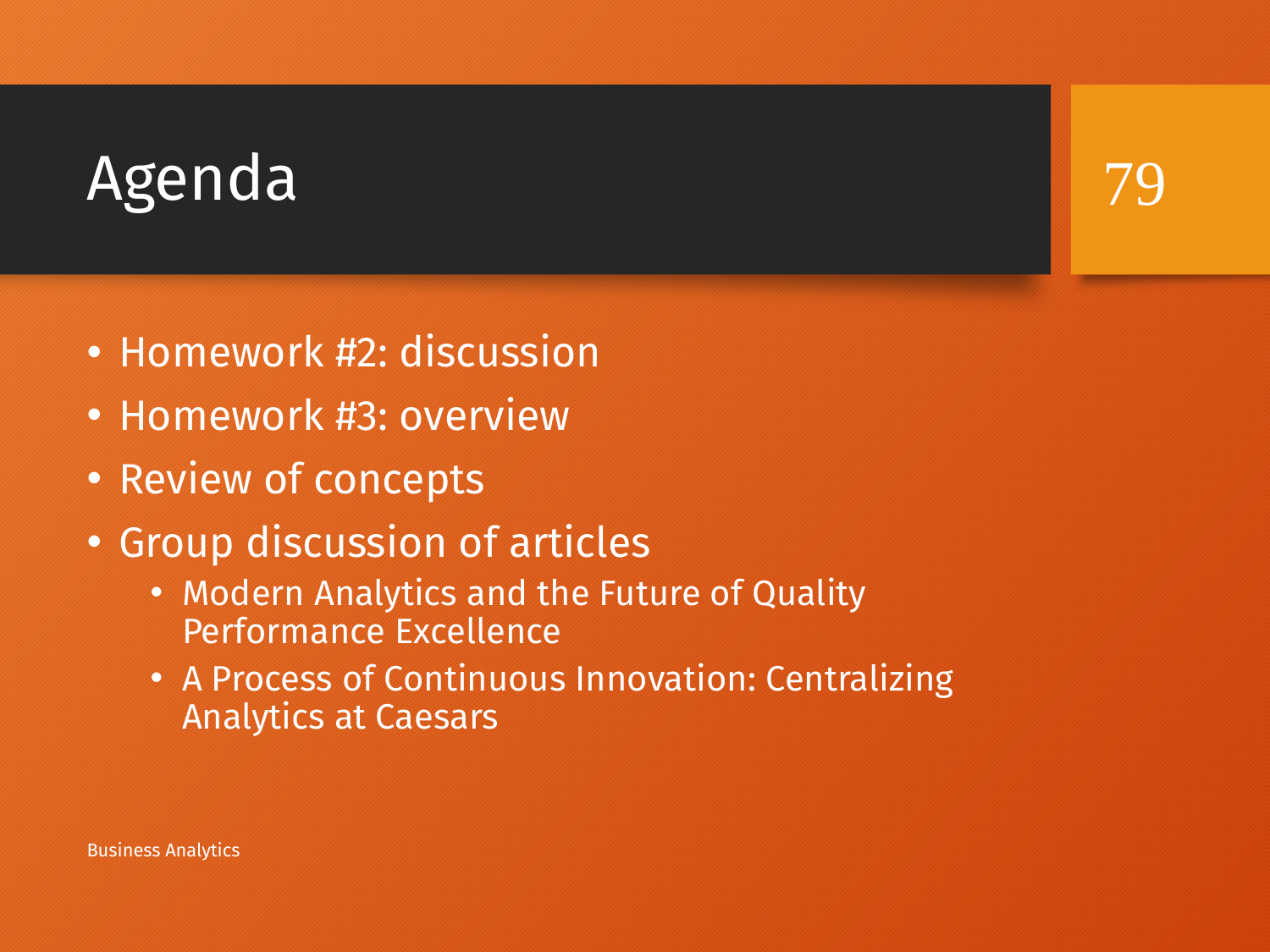

# Agenda
79
Homework #2: discussion
Homework #3: overview
Review of concepts
Group discussion of articles
Modern Analytics and the Future of Quality Performance Excellence
A Process of Continuous Innovation: Centralizing Analytics at Caesars

Business Analytics